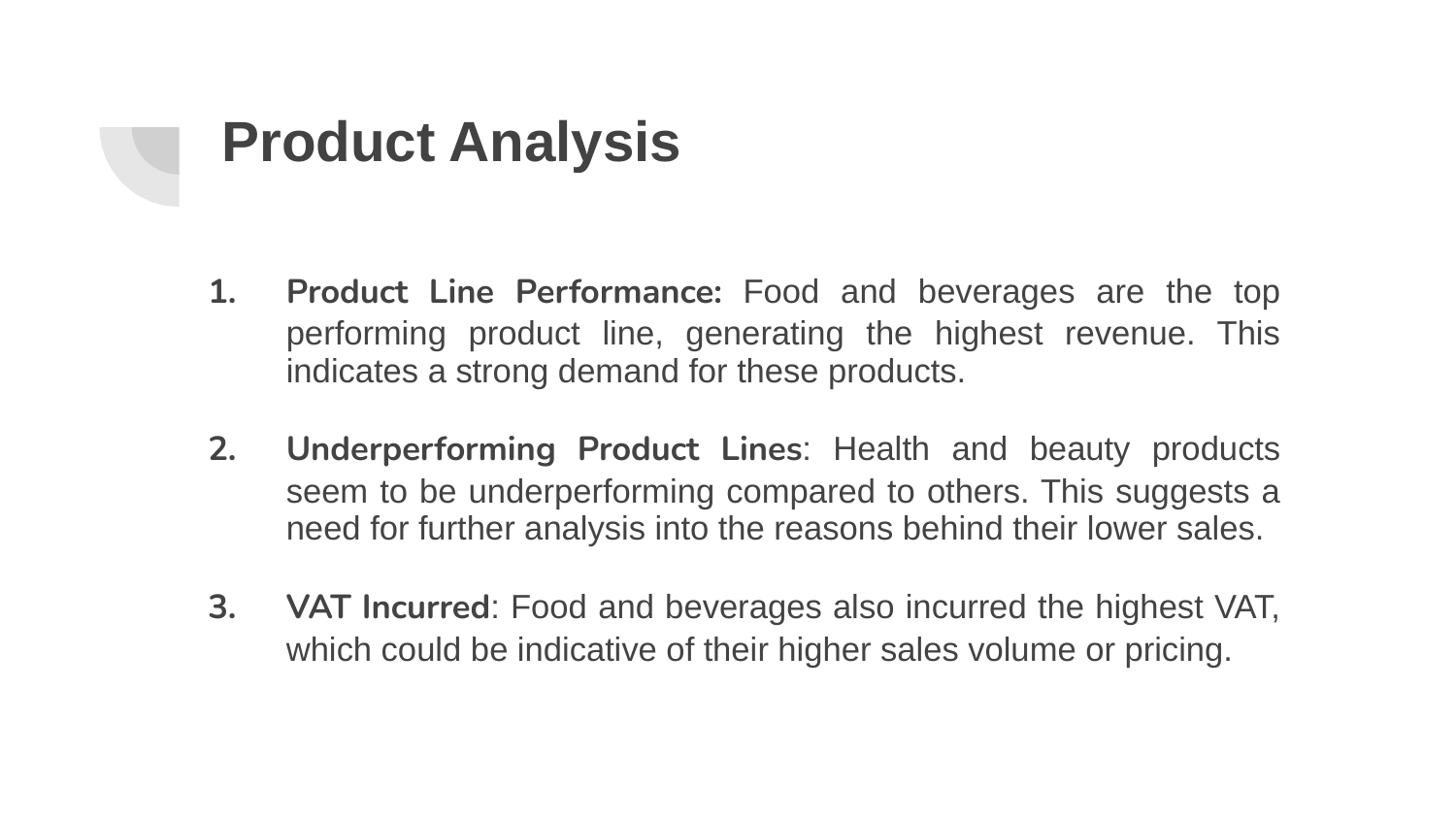

# Product Analysis
Product Line Performance: Food and beverages are the top performing product line, generating the highest revenue. This indicates a strong demand for these products.

Underperforming Product Lines: Health and beauty products seem to be underperforming compared to others. This suggests a need for further analysis into the reasons behind their lower sales.

VAT Incurred: Food and beverages also incurred the highest VAT, which could be indicative of their higher sales volume or pricing.